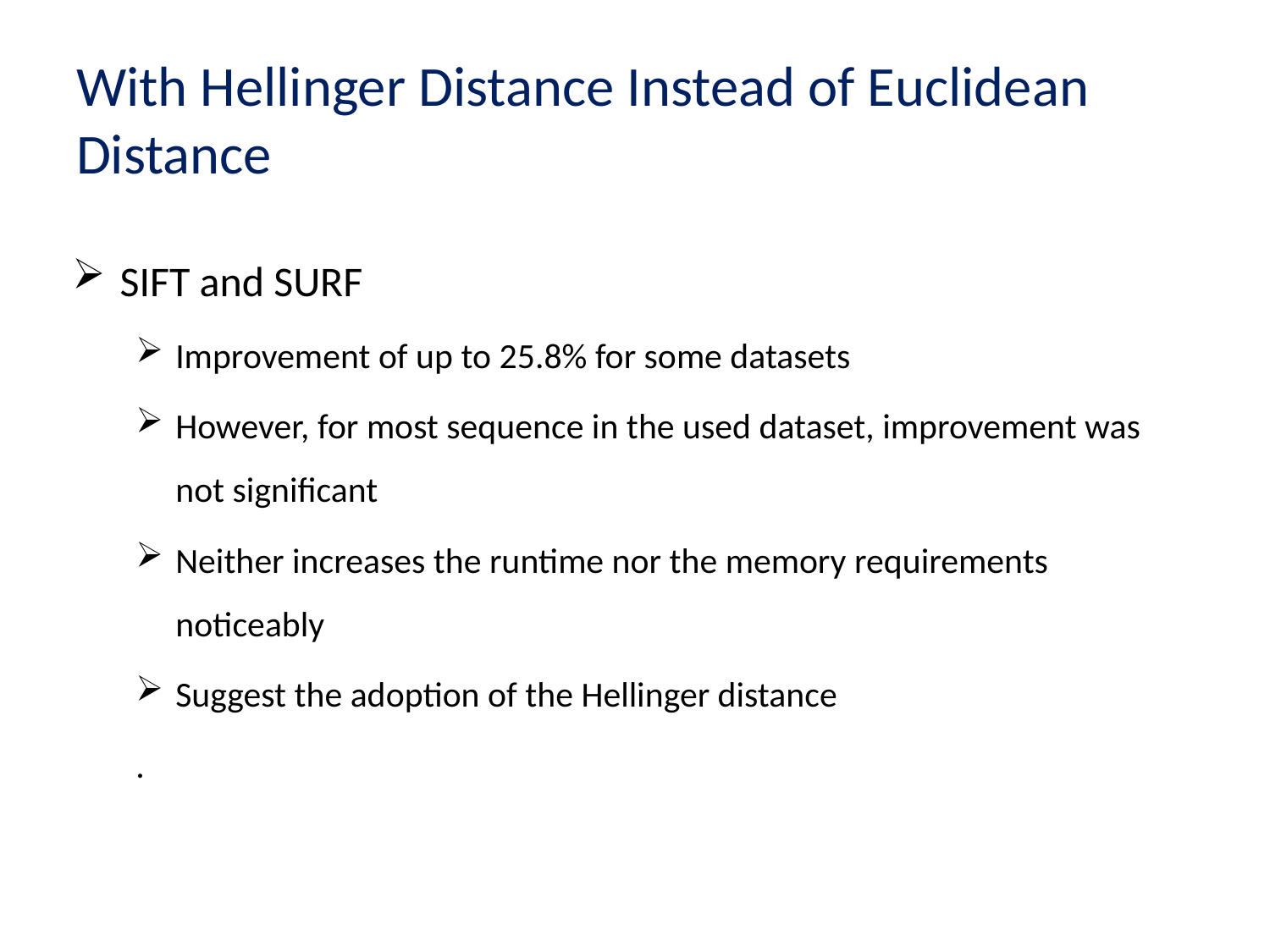

# With Hellinger Distance Instead of Euclidean Distance
SIFT and SURF
Improvement of up to 25.8% for some datasets
However, for most sequence in the used dataset, improvement was not significant
Neither increases the runtime nor the memory requirements noticeably
Suggest the adoption of the Hellinger distance
.